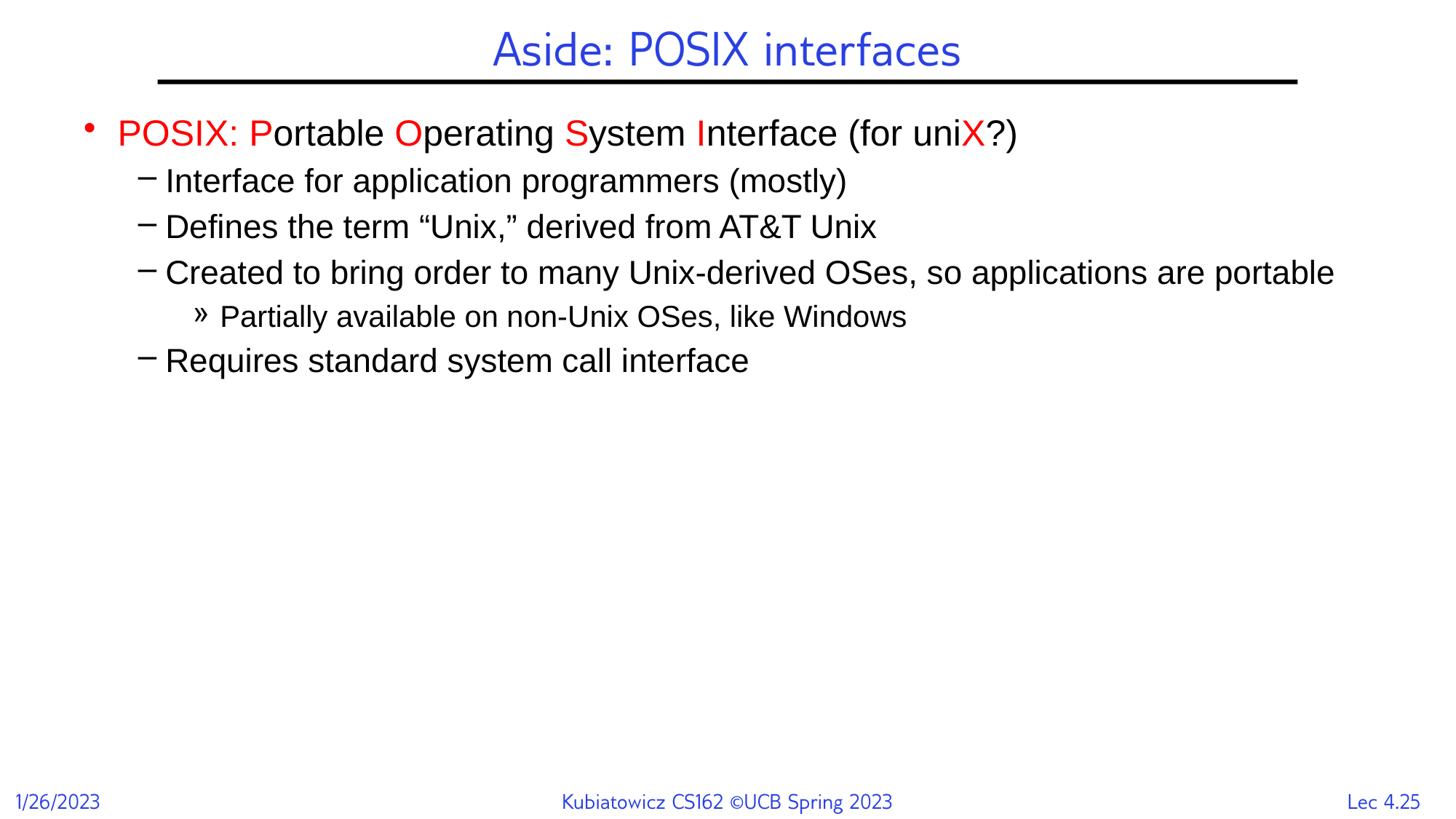

# Aside: POSIX interfaces
POSIX: Portable Operating System Interface (for uniX?)
Interface for application programmers (mostly)
Defines the term “Unix,” derived from AT&T Unix
Created to bring order to many Unix-derived OSes, so applications are portable
Partially available on non-Unix OSes, like Windows
Requires standard system call interface